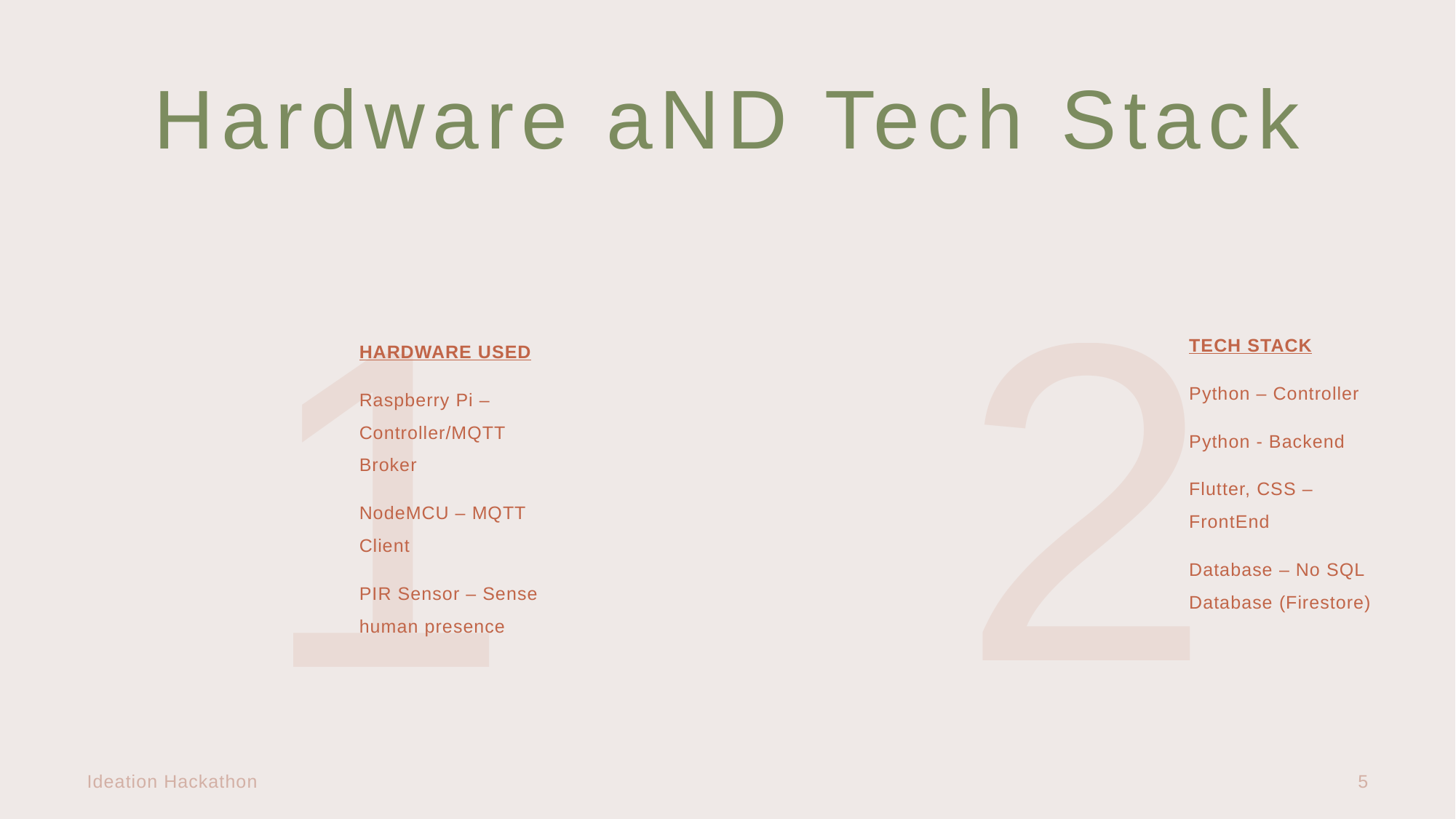

# Hardware aND Tech Stack
2
1
TECH STACK
Python – Controller
Python - Backend
Flutter, CSS – FrontEnd
Database – No SQL Database (Firestore)

HARDWARE USED
Raspberry Pi – Controller/MQTT Broker
NodeMCU – MQTT Client
PIR Sensor – Sense human presence
Ideation Hackathon
5